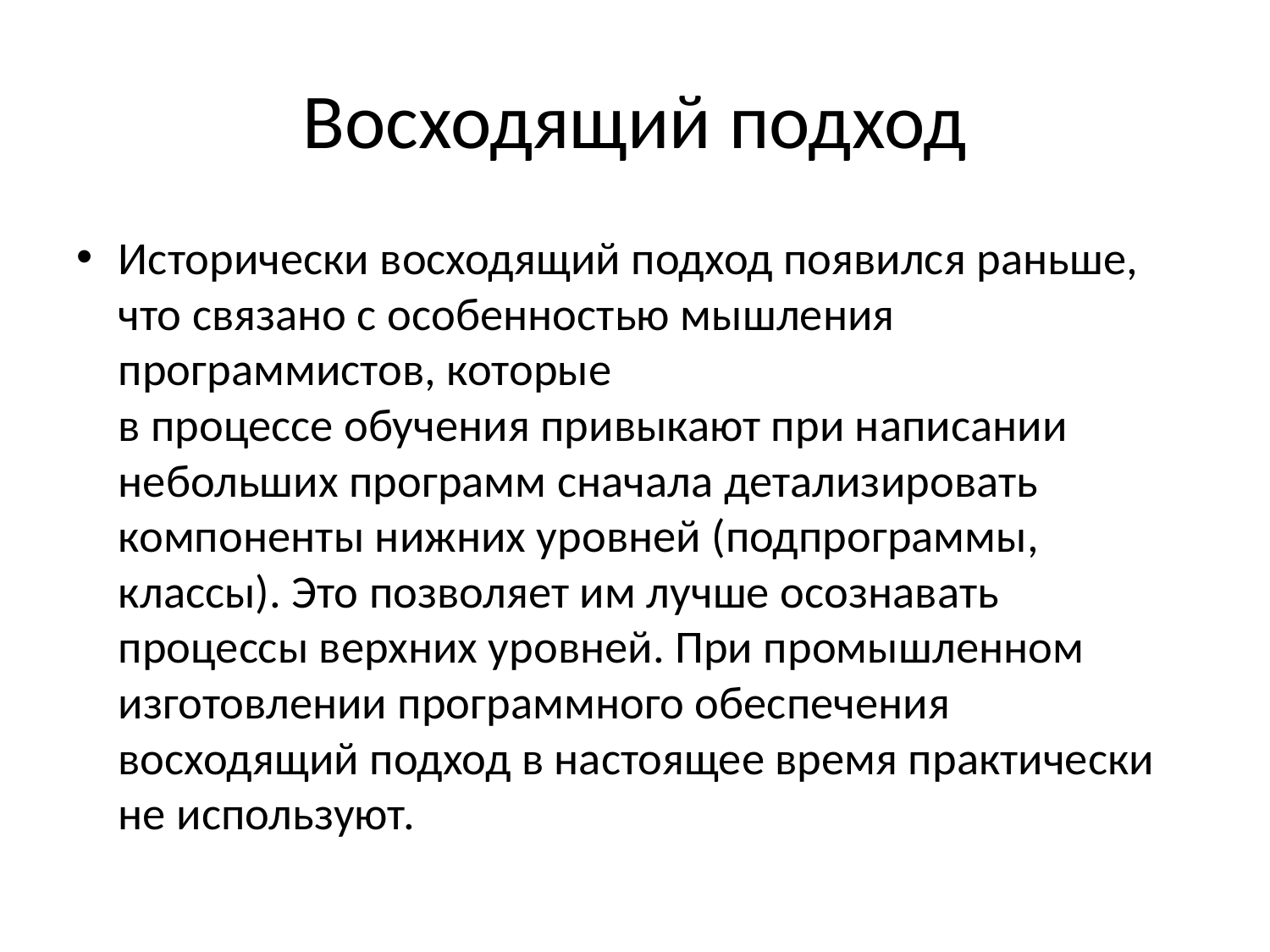

# Восходящий подход
Исторически восходящий подход появился раньше, что связано с особенностью мышления программистов, которые
в процессе обучения привыкают при написании небольших программ сначала детализировать компоненты нижних уровней (подпрограммы, классы). Это позволяет им лучше осознавать процессы верхних уровней. При промышленном изготовлении программного обеспечения восходящий подход в настоящее время практически
не используют.